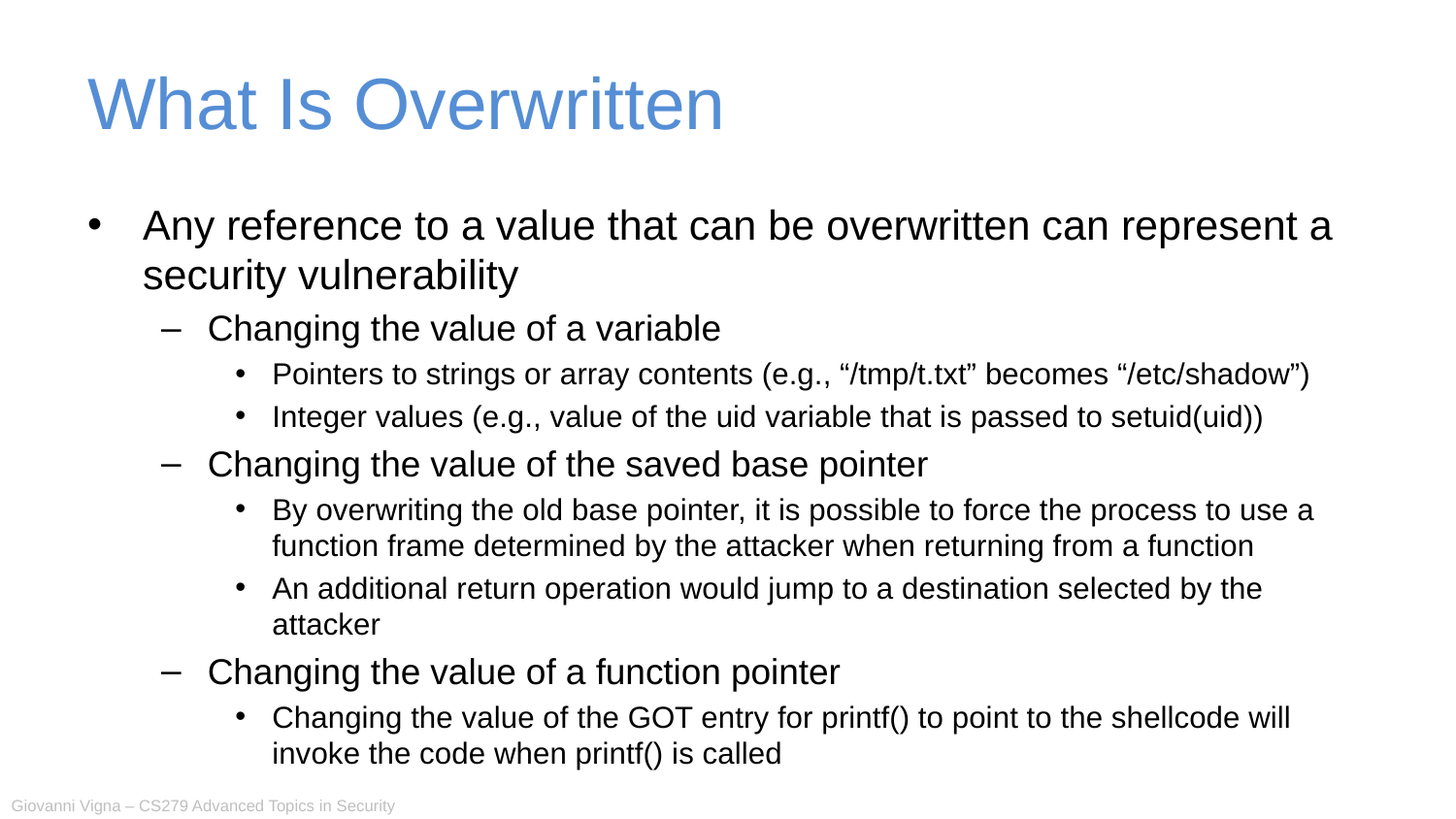

# What Is Overwritten
Any reference to a value that can be overwritten can represent a security vulnerability
Changing the value of a variable
Pointers to strings or array contents (e.g., “/tmp/t.txt” becomes “/etc/shadow”)
Integer values (e.g., value of the uid variable that is passed to setuid(uid))
Changing the value of the saved base pointer
By overwriting the old base pointer, it is possible to force the process to use a function frame determined by the attacker when returning from a function
An additional return operation would jump to a destination selected by the attacker
Changing the value of a function pointer
Changing the value of the GOT entry for printf() to point to the shellcode will invoke the code when printf() is called